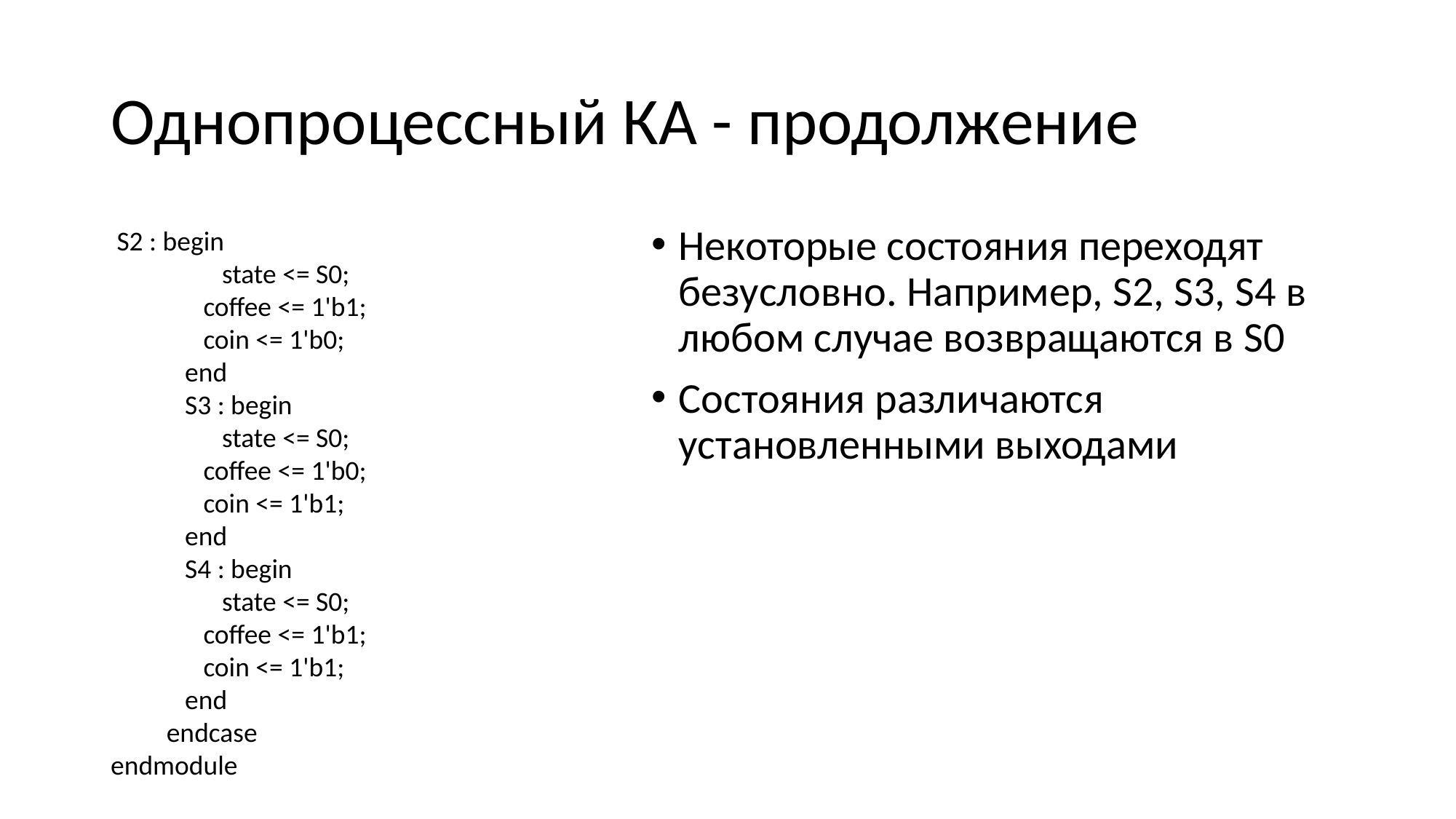

# Однопроцессный КА - продолжение
 S2 : begin
                  state <= S0;
               coffee <= 1'b1;
               coin <= 1'b0;
            end
            S3 : begin
                  state <= S0;
               coffee <= 1'b0;
               coin <= 1'b1;
            end
            S4 : begin
                  state <= S0;
               coffee <= 1'b1;
               coin <= 1'b1;
            end
         endcase
endmodule
Некоторые состояния переходят безусловно. Например, S2, S3, S4 в любом случае возвращаются в S0
Состояния различаются установленными выходами